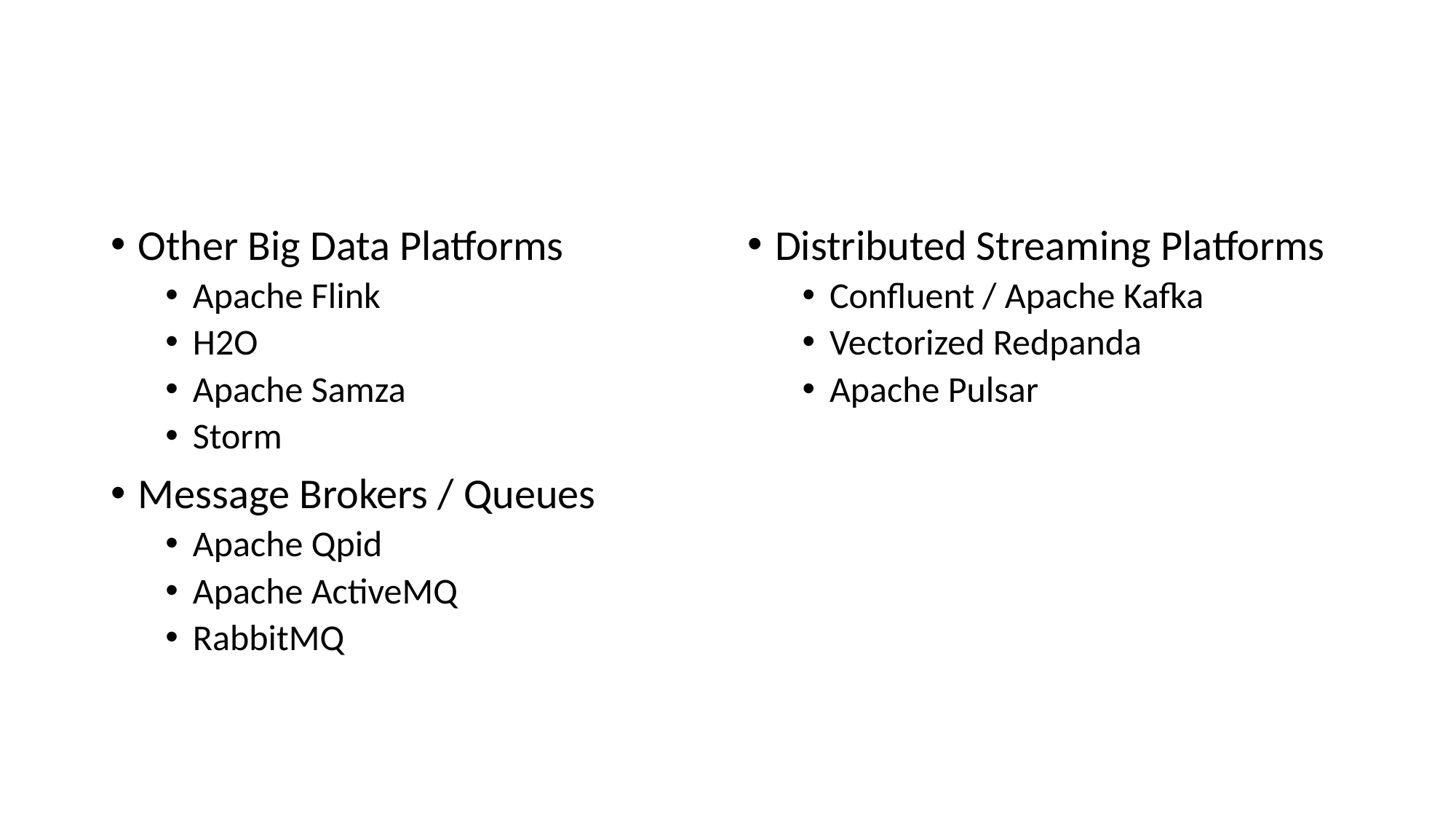

#
Other Big Data Platforms
Apache Flink
H2O
Apache Samza
Storm
Message Brokers / Queues
Apache Qpid
Apache ActiveMQ
RabbitMQ

Distributed Streaming Platforms
Confluent / Apache Kafka
Vectorized Redpanda
Apache Pulsar